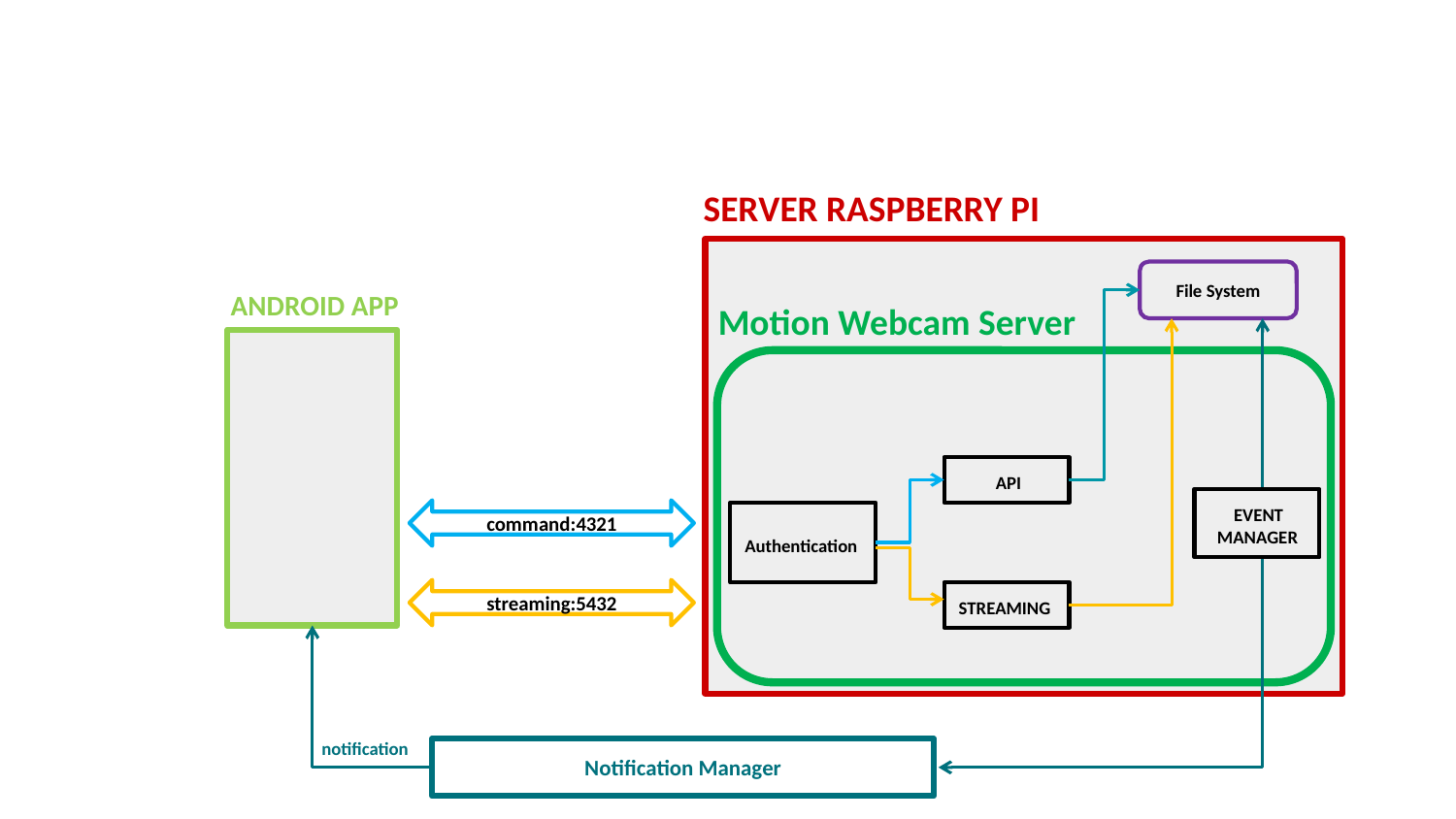

SERVER RASPBERRY PI

File System
ANDROID APP
 Motion Webcam Server

         API

      EVENT
  MANAGER

command:4321

Authentication

streaming:5432
STREAMING

notification
Notification Manager